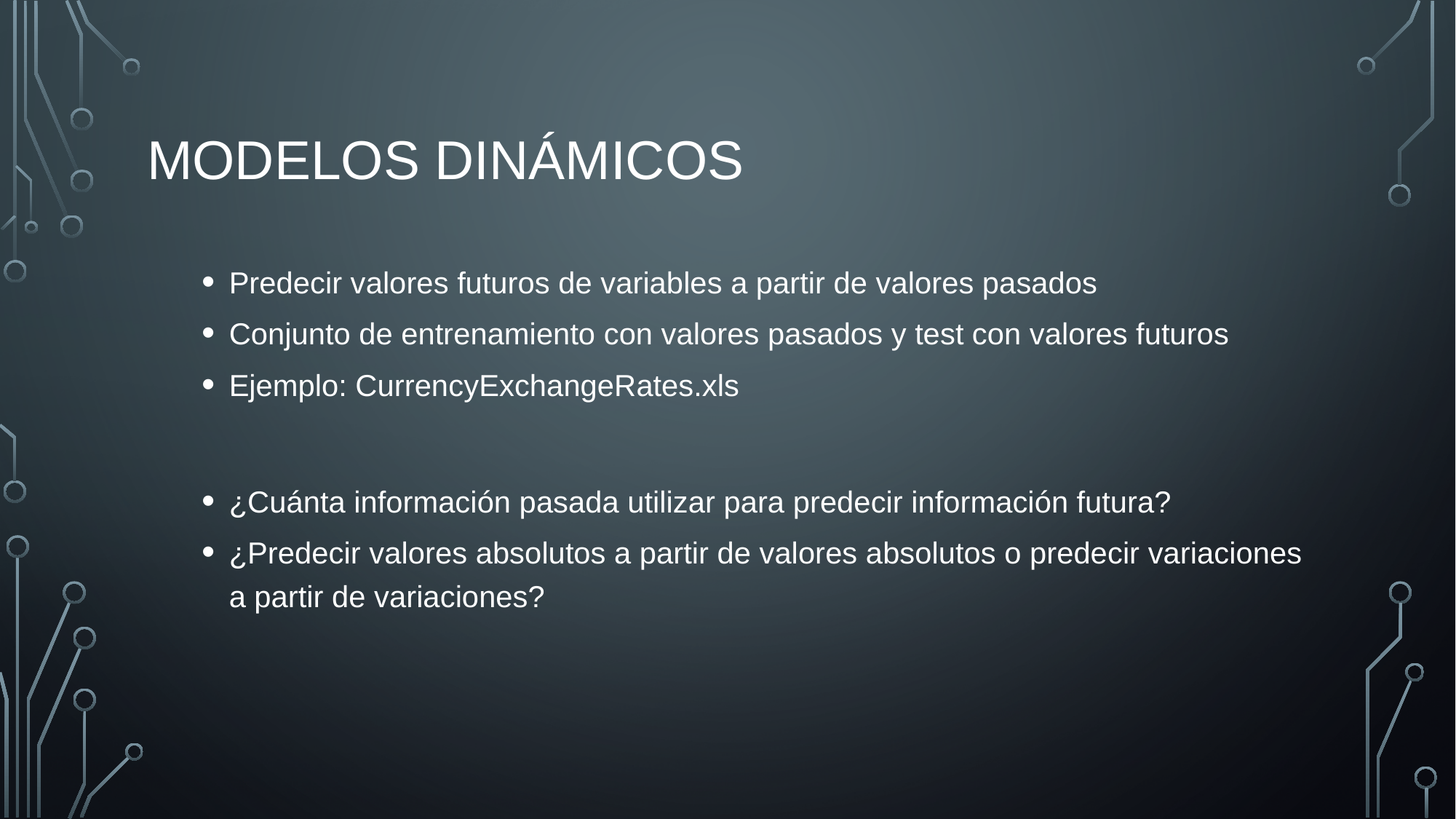

# Modelos Dinámicos
Predecir valores futuros de variables a partir de valores pasados
Conjunto de entrenamiento con valores pasados y test con valores futuros
Ejemplo: CurrencyExchangeRates.xls

¿Cuánta información pasada utilizar para predecir información futura?
¿Predecir valores absolutos a partir de valores absolutos o predecir variaciones a partir de variaciones?